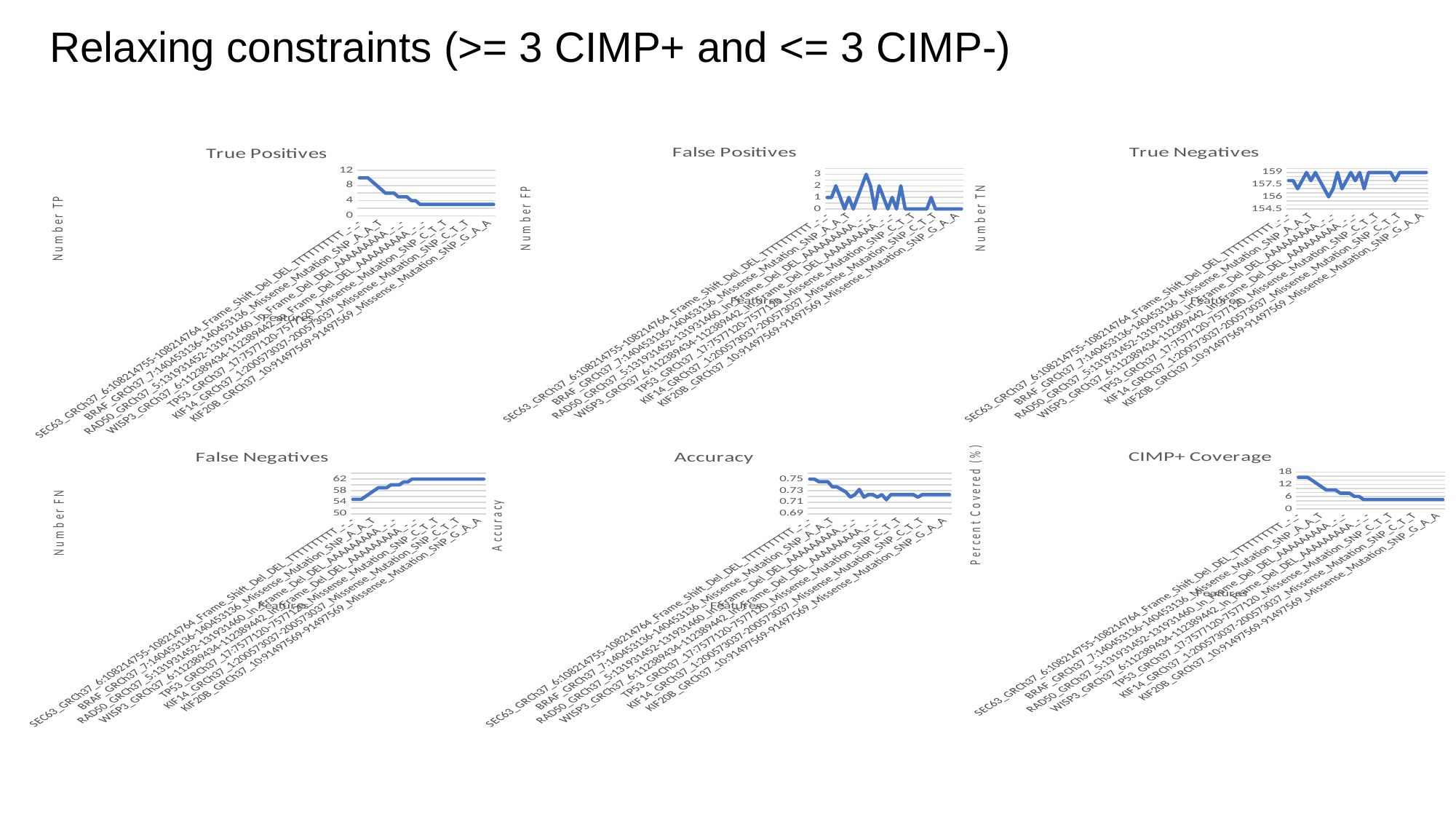

Relaxing constraints (>= 3 CIMP+ and <= 3 CIMP-)

### Chart: True Positives

| Category |  |
|---|---|
| SEC63_GRCh37_6:108214755-108214764_Frame_Shift_Del_DEL_TTTTTTTTTT_-_- | 10.0 |
| MSH3_GRCh37_5:79970915-79970922_Frame_Shift_Del_DEL_AAAAAAAA_-_- | 10.0 |
| BRAF_GRCh37_7:140453136-140453136_Missense_Mutation_SNP_A_T_T | 10.0 |
| AIM2_GRCh37_1:159032487-159032496_Frame_Shift_Del_DEL_TTTTTTTTTT_-_- | 9.0 |
| GRB14_GRCh37_2:165365288-165365296_In_Frame_Del_DEL_TTTTTTTTT_-_- | 8.0 |
| BRAF_GRCh37_7:140453136-140453136_Missense_Mutation_SNP_A_A_T | 7.0 |
| PRDM2_GRCh37_1:14108749-14108757_In_Frame_Del_DEL_AAAAAAAAA_-_- | 6.0 |
| CASP5_GRCh37_11:104878041-104878050_Frame_Shift_Del_DEL_TTTTTTTTTT_-_- | 6.0 |
| TCF7L2_GRCh37_10:114925317-114925325_In_Frame_Del_DEL_AAAAAAAAA_-_- | 6.0 |
| MBD4_GRCh37_3:129155548-129155557_Frame_Shift_Del_DEL_TTTTTTTTTT_-_- | 5.0 |
| RAD50_GRCh37_5:131931452-131931460_In_Frame_Del_DEL_AAAAAAAAA_-_- | 5.0 |
| ATR_GRCh37_3:142274740-142274749_Frame_Shift_Del_DEL_TTTTTTTTTT_-_- | 5.0 |
| HMMR_GRCh37_5:162917426-162917434_In_Frame_Del_DEL_AAAAAAAAA_-_- | 4.0 |
| PIK3CA_GRCh37_3:178952085-178952085_Missense_Mutation_SNP_A_G_G | 4.0 |
| MSH6_GRCh37_2:48030640-48030647_Frame_Shift_Del_DEL_CCCCCCCC_-_- | 3.0 |
| WISP3_GRCh37_6:112389434-112389442_In_Frame_Del_DEL_AAAAAAAAA_-_- | 3.0 |
| ICA1_GRCh37_7:8198251-8198251_Frame_Shift_Del_DEL_T_-_- | 3.0 |
| FBXW7_GRCh37_4:153249384-153249384_Missense_Mutation_SNP_C_T_T | 3.0 |
| SAT1_GRCh37_X:23802147-23802147_Intron_DEL_A_-_- | 3.0 |
| CTNND2_GRCh37_5:11117571-11117571_Silent_SNP_G_A_A | 3.0 |
| TP53_GRCh37_17:7577120-7577120_Missense_Mutation_SNP_C_T_T | 3.0 |
| MYO3A_GRCh37_10:26446395-26446395_Nonsense_Mutation_SNP_C_T_T | 3.0 |
| PTEN_GRCh37_10:89692905-89692905_Missense_Mutation_SNP_G_A_A | 3.0 |
| ZNF491_GRCh37_19:11917796-11917796_Missense_Mutation_SNP_G_A_A | 3.0 |
| EMR3_GRCh37_19:14772866-14772866_Silent_SNP_G_A_A | 3.0 |
| KIF14_GRCh37_1:200573037-200573037_Missense_Mutation_SNP_C_T_T | 3.0 |
| SGSM1_GRCh37_22:25315953-25315953_Missense_Mutation_SNP_C_A_A | 3.0 |
| USP34_GRCh37_2:61546367-61546367_Nonsense_Mutation_SNP_G_A_A | 3.0 |
| LPHN3_GRCh37_4:62910205-62910205_Missense_Mutation_SNP_G_A_A | 3.0 |
| CDYL_GRCh37_6:4943786-4943786_Silent_SNP_C_T_T | 3.0 |
| KIF20B_GRCh37_10:91497569-91497569_Missense_Mutation_SNP_G_A_A | 3.0 |
| KIF18A_GRCh37_11:28119446-28119446_Missense_Mutation_SNP_G_A_A | 3.0 |

### Chart: False Positives

| Category |  |
|---|---|
| SEC63_GRCh37_6:108214755-108214764_Frame_Shift_Del_DEL_TTTTTTTTTT_-_- | 1.0 |
| MSH3_GRCh37_5:79970915-79970922_Frame_Shift_Del_DEL_AAAAAAAA_-_- | 1.0 |
| BRAF_GRCh37_7:140453136-140453136_Missense_Mutation_SNP_A_T_T | 2.0 |
| AIM2_GRCh37_1:159032487-159032496_Frame_Shift_Del_DEL_TTTTTTTTTT_-_- | 1.0 |
| GRB14_GRCh37_2:165365288-165365296_In_Frame_Del_DEL_TTTTTTTTT_-_- | 0.0 |
| BRAF_GRCh37_7:140453136-140453136_Missense_Mutation_SNP_A_A_T | 1.0 |
| PRDM2_GRCh37_1:14108749-14108757_In_Frame_Del_DEL_AAAAAAAAA_-_- | 0.0 |
| CASP5_GRCh37_11:104878041-104878050_Frame_Shift_Del_DEL_TTTTTTTTTT_-_- | 1.0 |
| TCF7L2_GRCh37_10:114925317-114925325_In_Frame_Del_DEL_AAAAAAAAA_-_- | 2.0 |
| MBD4_GRCh37_3:129155548-129155557_Frame_Shift_Del_DEL_TTTTTTTTTT_-_- | 3.0 |
| RAD50_GRCh37_5:131931452-131931460_In_Frame_Del_DEL_AAAAAAAAA_-_- | 2.0 |
| ATR_GRCh37_3:142274740-142274749_Frame_Shift_Del_DEL_TTTTTTTTTT_-_- | 0.0 |
| HMMR_GRCh37_5:162917426-162917434_In_Frame_Del_DEL_AAAAAAAAA_-_- | 2.0 |
| PIK3CA_GRCh37_3:178952085-178952085_Missense_Mutation_SNP_A_G_G | 1.0 |
| MSH6_GRCh37_2:48030640-48030647_Frame_Shift_Del_DEL_CCCCCCCC_-_- | 0.0 |
| WISP3_GRCh37_6:112389434-112389442_In_Frame_Del_DEL_AAAAAAAAA_-_- | 1.0 |
| ICA1_GRCh37_7:8198251-8198251_Frame_Shift_Del_DEL_T_-_- | 0.0 |
| FBXW7_GRCh37_4:153249384-153249384_Missense_Mutation_SNP_C_T_T | 2.0 |
| SAT1_GRCh37_X:23802147-23802147_Intron_DEL_A_-_- | 0.0 |
| CTNND2_GRCh37_5:11117571-11117571_Silent_SNP_G_A_A | 0.0 |
| TP53_GRCh37_17:7577120-7577120_Missense_Mutation_SNP_C_T_T | 0.0 |
| MYO3A_GRCh37_10:26446395-26446395_Nonsense_Mutation_SNP_C_T_T | 0.0 |
| PTEN_GRCh37_10:89692905-89692905_Missense_Mutation_SNP_G_A_A | 0.0 |
| ZNF491_GRCh37_19:11917796-11917796_Missense_Mutation_SNP_G_A_A | 0.0 |
| EMR3_GRCh37_19:14772866-14772866_Silent_SNP_G_A_A | 1.0 |
| KIF14_GRCh37_1:200573037-200573037_Missense_Mutation_SNP_C_T_T | 0.0 |
| SGSM1_GRCh37_22:25315953-25315953_Missense_Mutation_SNP_C_A_A | 0.0 |
| USP34_GRCh37_2:61546367-61546367_Nonsense_Mutation_SNP_G_A_A | 0.0 |
| LPHN3_GRCh37_4:62910205-62910205_Missense_Mutation_SNP_G_A_A | 0.0 |
| CDYL_GRCh37_6:4943786-4943786_Silent_SNP_C_T_T | 0.0 |
| KIF20B_GRCh37_10:91497569-91497569_Missense_Mutation_SNP_G_A_A | 0.0 |
| KIF18A_GRCh37_11:28119446-28119446_Missense_Mutation_SNP_G_A_A | 0.0 |

### Chart: True Negatives

| Category |  |
|---|---|
| SEC63_GRCh37_6:108214755-108214764_Frame_Shift_Del_DEL_TTTTTTTTTT_-_- | 158.0 |
| MSH3_GRCh37_5:79970915-79970922_Frame_Shift_Del_DEL_AAAAAAAA_-_- | 158.0 |
| BRAF_GRCh37_7:140453136-140453136_Missense_Mutation_SNP_A_T_T | 157.0 |
| AIM2_GRCh37_1:159032487-159032496_Frame_Shift_Del_DEL_TTTTTTTTTT_-_- | 158.0 |
| GRB14_GRCh37_2:165365288-165365296_In_Frame_Del_DEL_TTTTTTTTT_-_- | 159.0 |
| BRAF_GRCh37_7:140453136-140453136_Missense_Mutation_SNP_A_A_T | 158.0 |
| PRDM2_GRCh37_1:14108749-14108757_In_Frame_Del_DEL_AAAAAAAAA_-_- | 159.0 |
| CASP5_GRCh37_11:104878041-104878050_Frame_Shift_Del_DEL_TTTTTTTTTT_-_- | 158.0 |
| TCF7L2_GRCh37_10:114925317-114925325_In_Frame_Del_DEL_AAAAAAAAA_-_- | 157.0 |
| MBD4_GRCh37_3:129155548-129155557_Frame_Shift_Del_DEL_TTTTTTTTTT_-_- | 156.0 |
| RAD50_GRCh37_5:131931452-131931460_In_Frame_Del_DEL_AAAAAAAAA_-_- | 157.0 |
| ATR_GRCh37_3:142274740-142274749_Frame_Shift_Del_DEL_TTTTTTTTTT_-_- | 159.0 |
| HMMR_GRCh37_5:162917426-162917434_In_Frame_Del_DEL_AAAAAAAAA_-_- | 157.0 |
| PIK3CA_GRCh37_3:178952085-178952085_Missense_Mutation_SNP_A_G_G | 158.0 |
| MSH6_GRCh37_2:48030640-48030647_Frame_Shift_Del_DEL_CCCCCCCC_-_- | 159.0 |
| WISP3_GRCh37_6:112389434-112389442_In_Frame_Del_DEL_AAAAAAAAA_-_- | 158.0 |
| ICA1_GRCh37_7:8198251-8198251_Frame_Shift_Del_DEL_T_-_- | 159.0 |
| FBXW7_GRCh37_4:153249384-153249384_Missense_Mutation_SNP_C_T_T | 157.0 |
| SAT1_GRCh37_X:23802147-23802147_Intron_DEL_A_-_- | 159.0 |
| CTNND2_GRCh37_5:11117571-11117571_Silent_SNP_G_A_A | 159.0 |
| TP53_GRCh37_17:7577120-7577120_Missense_Mutation_SNP_C_T_T | 159.0 |
| MYO3A_GRCh37_10:26446395-26446395_Nonsense_Mutation_SNP_C_T_T | 159.0 |
| PTEN_GRCh37_10:89692905-89692905_Missense_Mutation_SNP_G_A_A | 159.0 |
| ZNF491_GRCh37_19:11917796-11917796_Missense_Mutation_SNP_G_A_A | 159.0 |
| EMR3_GRCh37_19:14772866-14772866_Silent_SNP_G_A_A | 158.0 |
| KIF14_GRCh37_1:200573037-200573037_Missense_Mutation_SNP_C_T_T | 159.0 |
| SGSM1_GRCh37_22:25315953-25315953_Missense_Mutation_SNP_C_A_A | 159.0 |
| USP34_GRCh37_2:61546367-61546367_Nonsense_Mutation_SNP_G_A_A | 159.0 |
| LPHN3_GRCh37_4:62910205-62910205_Missense_Mutation_SNP_G_A_A | 159.0 |
| CDYL_GRCh37_6:4943786-4943786_Silent_SNP_C_T_T | 159.0 |
| KIF20B_GRCh37_10:91497569-91497569_Missense_Mutation_SNP_G_A_A | 159.0 |
| KIF18A_GRCh37_11:28119446-28119446_Missense_Mutation_SNP_G_A_A | 159.0 |

### Chart: CIMP+ Coverage

| Category |  |
|---|---|
| SEC63_GRCh37_6:108214755-108214764_Frame_Shift_Del_DEL_TTTTTTTTTT_-_- | 15.384615384615385 |
| MSH3_GRCh37_5:79970915-79970922_Frame_Shift_Del_DEL_AAAAAAAA_-_- | 15.384615384615385 |
| BRAF_GRCh37_7:140453136-140453136_Missense_Mutation_SNP_A_T_T | 15.384615384615385 |
| AIM2_GRCh37_1:159032487-159032496_Frame_Shift_Del_DEL_TTTTTTTTTT_-_- | 13.846153846153847 |
| GRB14_GRCh37_2:165365288-165365296_In_Frame_Del_DEL_TTTTTTTTT_-_- | 12.307692307692308 |
| BRAF_GRCh37_7:140453136-140453136_Missense_Mutation_SNP_A_A_T | 10.76923076923077 |
| PRDM2_GRCh37_1:14108749-14108757_In_Frame_Del_DEL_AAAAAAAAA_-_- | 9.230769230769232 |
| CASP5_GRCh37_11:104878041-104878050_Frame_Shift_Del_DEL_TTTTTTTTTT_-_- | 9.230769230769232 |
| TCF7L2_GRCh37_10:114925317-114925325_In_Frame_Del_DEL_AAAAAAAAA_-_- | 9.230769230769232 |
| MBD4_GRCh37_3:129155548-129155557_Frame_Shift_Del_DEL_TTTTTTTTTT_-_- | 7.6923076923076925 |
| RAD50_GRCh37_5:131931452-131931460_In_Frame_Del_DEL_AAAAAAAAA_-_- | 7.6923076923076925 |
| ATR_GRCh37_3:142274740-142274749_Frame_Shift_Del_DEL_TTTTTTTTTT_-_- | 7.6923076923076925 |
| HMMR_GRCh37_5:162917426-162917434_In_Frame_Del_DEL_AAAAAAAAA_-_- | 6.153846153846154 |
| PIK3CA_GRCh37_3:178952085-178952085_Missense_Mutation_SNP_A_G_G | 6.153846153846154 |
| MSH6_GRCh37_2:48030640-48030647_Frame_Shift_Del_DEL_CCCCCCCC_-_- | 4.615384615384616 |
| WISP3_GRCh37_6:112389434-112389442_In_Frame_Del_DEL_AAAAAAAAA_-_- | 4.615384615384616 |
| ICA1_GRCh37_7:8198251-8198251_Frame_Shift_Del_DEL_T_-_- | 4.615384615384616 |
| FBXW7_GRCh37_4:153249384-153249384_Missense_Mutation_SNP_C_T_T | 4.615384615384616 |
| SAT1_GRCh37_X:23802147-23802147_Intron_DEL_A_-_- | 4.615384615384616 |
| CTNND2_GRCh37_5:11117571-11117571_Silent_SNP_G_A_A | 4.615384615384616 |
| TP53_GRCh37_17:7577120-7577120_Missense_Mutation_SNP_C_T_T | 4.615384615384616 |
| MYO3A_GRCh37_10:26446395-26446395_Nonsense_Mutation_SNP_C_T_T | 4.615384615384616 |
| PTEN_GRCh37_10:89692905-89692905_Missense_Mutation_SNP_G_A_A | 4.615384615384616 |
| ZNF491_GRCh37_19:11917796-11917796_Missense_Mutation_SNP_G_A_A | 4.615384615384616 |
| EMR3_GRCh37_19:14772866-14772866_Silent_SNP_G_A_A | 4.615384615384616 |
| KIF14_GRCh37_1:200573037-200573037_Missense_Mutation_SNP_C_T_T | 4.615384615384616 |
| SGSM1_GRCh37_22:25315953-25315953_Missense_Mutation_SNP_C_A_A | 4.615384615384616 |
| USP34_GRCh37_2:61546367-61546367_Nonsense_Mutation_SNP_G_A_A | 4.615384615384616 |
| LPHN3_GRCh37_4:62910205-62910205_Missense_Mutation_SNP_G_A_A | 4.615384615384616 |
| CDYL_GRCh37_6:4943786-4943786_Silent_SNP_C_T_T | 4.615384615384616 |
| KIF20B_GRCh37_10:91497569-91497569_Missense_Mutation_SNP_G_A_A | 4.615384615384616 |
| KIF18A_GRCh37_11:28119446-28119446_Missense_Mutation_SNP_G_A_A | 4.615384615384616 |

### Chart: False Negatives

| Category |  |
|---|---|
| SEC63_GRCh37_6:108214755-108214764_Frame_Shift_Del_DEL_TTTTTTTTTT_-_- | 55.0 |
| MSH3_GRCh37_5:79970915-79970922_Frame_Shift_Del_DEL_AAAAAAAA_-_- | 55.0 |
| BRAF_GRCh37_7:140453136-140453136_Missense_Mutation_SNP_A_T_T | 55.0 |
| AIM2_GRCh37_1:159032487-159032496_Frame_Shift_Del_DEL_TTTTTTTTTT_-_- | 56.0 |
| GRB14_GRCh37_2:165365288-165365296_In_Frame_Del_DEL_TTTTTTTTT_-_- | 57.0 |
| BRAF_GRCh37_7:140453136-140453136_Missense_Mutation_SNP_A_A_T | 58.0 |
| PRDM2_GRCh37_1:14108749-14108757_In_Frame_Del_DEL_AAAAAAAAA_-_- | 59.0 |
| CASP5_GRCh37_11:104878041-104878050_Frame_Shift_Del_DEL_TTTTTTTTTT_-_- | 59.0 |
| TCF7L2_GRCh37_10:114925317-114925325_In_Frame_Del_DEL_AAAAAAAAA_-_- | 59.0 |
| MBD4_GRCh37_3:129155548-129155557_Frame_Shift_Del_DEL_TTTTTTTTTT_-_- | 60.0 |
| RAD50_GRCh37_5:131931452-131931460_In_Frame_Del_DEL_AAAAAAAAA_-_- | 60.0 |
| ATR_GRCh37_3:142274740-142274749_Frame_Shift_Del_DEL_TTTTTTTTTT_-_- | 60.0 |
| HMMR_GRCh37_5:162917426-162917434_In_Frame_Del_DEL_AAAAAAAAA_-_- | 61.0 |
| PIK3CA_GRCh37_3:178952085-178952085_Missense_Mutation_SNP_A_G_G | 61.0 |
| MSH6_GRCh37_2:48030640-48030647_Frame_Shift_Del_DEL_CCCCCCCC_-_- | 62.0 |
| WISP3_GRCh37_6:112389434-112389442_In_Frame_Del_DEL_AAAAAAAAA_-_- | 62.0 |
| ICA1_GRCh37_7:8198251-8198251_Frame_Shift_Del_DEL_T_-_- | 62.0 |
| FBXW7_GRCh37_4:153249384-153249384_Missense_Mutation_SNP_C_T_T | 62.0 |
| SAT1_GRCh37_X:23802147-23802147_Intron_DEL_A_-_- | 62.0 |
| CTNND2_GRCh37_5:11117571-11117571_Silent_SNP_G_A_A | 62.0 |
| TP53_GRCh37_17:7577120-7577120_Missense_Mutation_SNP_C_T_T | 62.0 |
| MYO3A_GRCh37_10:26446395-26446395_Nonsense_Mutation_SNP_C_T_T | 62.0 |
| PTEN_GRCh37_10:89692905-89692905_Missense_Mutation_SNP_G_A_A | 62.0 |
| ZNF491_GRCh37_19:11917796-11917796_Missense_Mutation_SNP_G_A_A | 62.0 |
| EMR3_GRCh37_19:14772866-14772866_Silent_SNP_G_A_A | 62.0 |
| KIF14_GRCh37_1:200573037-200573037_Missense_Mutation_SNP_C_T_T | 62.0 |
| SGSM1_GRCh37_22:25315953-25315953_Missense_Mutation_SNP_C_A_A | 62.0 |
| USP34_GRCh37_2:61546367-61546367_Nonsense_Mutation_SNP_G_A_A | 62.0 |
| LPHN3_GRCh37_4:62910205-62910205_Missense_Mutation_SNP_G_A_A | 62.0 |
| CDYL_GRCh37_6:4943786-4943786_Silent_SNP_C_T_T | 62.0 |
| KIF20B_GRCh37_10:91497569-91497569_Missense_Mutation_SNP_G_A_A | 62.0 |
| KIF18A_GRCh37_11:28119446-28119446_Missense_Mutation_SNP_G_A_A | 62.0 |

### Chart: Accuracy

| Category |  |
|---|---|
| SEC63_GRCh37_6:108214755-108214764_Frame_Shift_Del_DEL_TTTTTTTTTT_-_- | 0.75 |
| MSH3_GRCh37_5:79970915-79970922_Frame_Shift_Del_DEL_AAAAAAAA_-_- | 0.75 |
| BRAF_GRCh37_7:140453136-140453136_Missense_Mutation_SNP_A_T_T | 0.745535714285714 |
| AIM2_GRCh37_1:159032487-159032496_Frame_Shift_Del_DEL_TTTTTTTTTT_-_- | 0.745535714285714 |
| GRB14_GRCh37_2:165365288-165365296_In_Frame_Del_DEL_TTTTTTTTT_-_- | 0.745535714285714 |
| BRAF_GRCh37_7:140453136-140453136_Missense_Mutation_SNP_A_A_T | 0.736607142857142 |
| PRDM2_GRCh37_1:14108749-14108757_In_Frame_Del_DEL_AAAAAAAAA_-_- | 0.736607142857142 |
| CASP5_GRCh37_11:104878041-104878050_Frame_Shift_Del_DEL_TTTTTTTTTT_-_- | 0.732142857142857 |
| TCF7L2_GRCh37_10:114925317-114925325_In_Frame_Del_DEL_AAAAAAAAA_-_- | 0.727678571428571 |
| MBD4_GRCh37_3:129155548-129155557_Frame_Shift_Del_DEL_TTTTTTTTTT_-_- | 0.71875 |
| RAD50_GRCh37_5:131931452-131931460_In_Frame_Del_DEL_AAAAAAAAA_-_- | 0.723214285714285 |
| ATR_GRCh37_3:142274740-142274749_Frame_Shift_Del_DEL_TTTTTTTTTT_-_- | 0.732142857142857 |
| HMMR_GRCh37_5:162917426-162917434_In_Frame_Del_DEL_AAAAAAAAA_-_- | 0.71875 |
| PIK3CA_GRCh37_3:178952085-178952085_Missense_Mutation_SNP_A_G_G | 0.723214285714285 |
| MSH6_GRCh37_2:48030640-48030647_Frame_Shift_Del_DEL_CCCCCCCC_-_- | 0.723214285714285 |
| WISP3_GRCh37_6:112389434-112389442_In_Frame_Del_DEL_AAAAAAAAA_-_- | 0.71875 |
| ICA1_GRCh37_7:8198251-8198251_Frame_Shift_Del_DEL_T_-_- | 0.723214285714285 |
| FBXW7_GRCh37_4:153249384-153249384_Missense_Mutation_SNP_C_T_T | 0.714285714285714 |
| SAT1_GRCh37_X:23802147-23802147_Intron_DEL_A_-_- | 0.723214285714285 |
| CTNND2_GRCh37_5:11117571-11117571_Silent_SNP_G_A_A | 0.723214285714285 |
| TP53_GRCh37_17:7577120-7577120_Missense_Mutation_SNP_C_T_T | 0.723214285714285 |
| MYO3A_GRCh37_10:26446395-26446395_Nonsense_Mutation_SNP_C_T_T | 0.723214285714285 |
| PTEN_GRCh37_10:89692905-89692905_Missense_Mutation_SNP_G_A_A | 0.723214285714285 |
| ZNF491_GRCh37_19:11917796-11917796_Missense_Mutation_SNP_G_A_A | 0.723214285714285 |
| EMR3_GRCh37_19:14772866-14772866_Silent_SNP_G_A_A | 0.71875 |
| KIF14_GRCh37_1:200573037-200573037_Missense_Mutation_SNP_C_T_T | 0.723214285714285 |
| SGSM1_GRCh37_22:25315953-25315953_Missense_Mutation_SNP_C_A_A | 0.723214285714285 |
| USP34_GRCh37_2:61546367-61546367_Nonsense_Mutation_SNP_G_A_A | 0.723214285714285 |
| LPHN3_GRCh37_4:62910205-62910205_Missense_Mutation_SNP_G_A_A | 0.723214285714285 |
| CDYL_GRCh37_6:4943786-4943786_Silent_SNP_C_T_T | 0.723214285714285 |
| KIF20B_GRCh37_10:91497569-91497569_Missense_Mutation_SNP_G_A_A | 0.723214285714285 |
| KIF18A_GRCh37_11:28119446-28119446_Missense_Mutation_SNP_G_A_A | 0.723214285714285 |